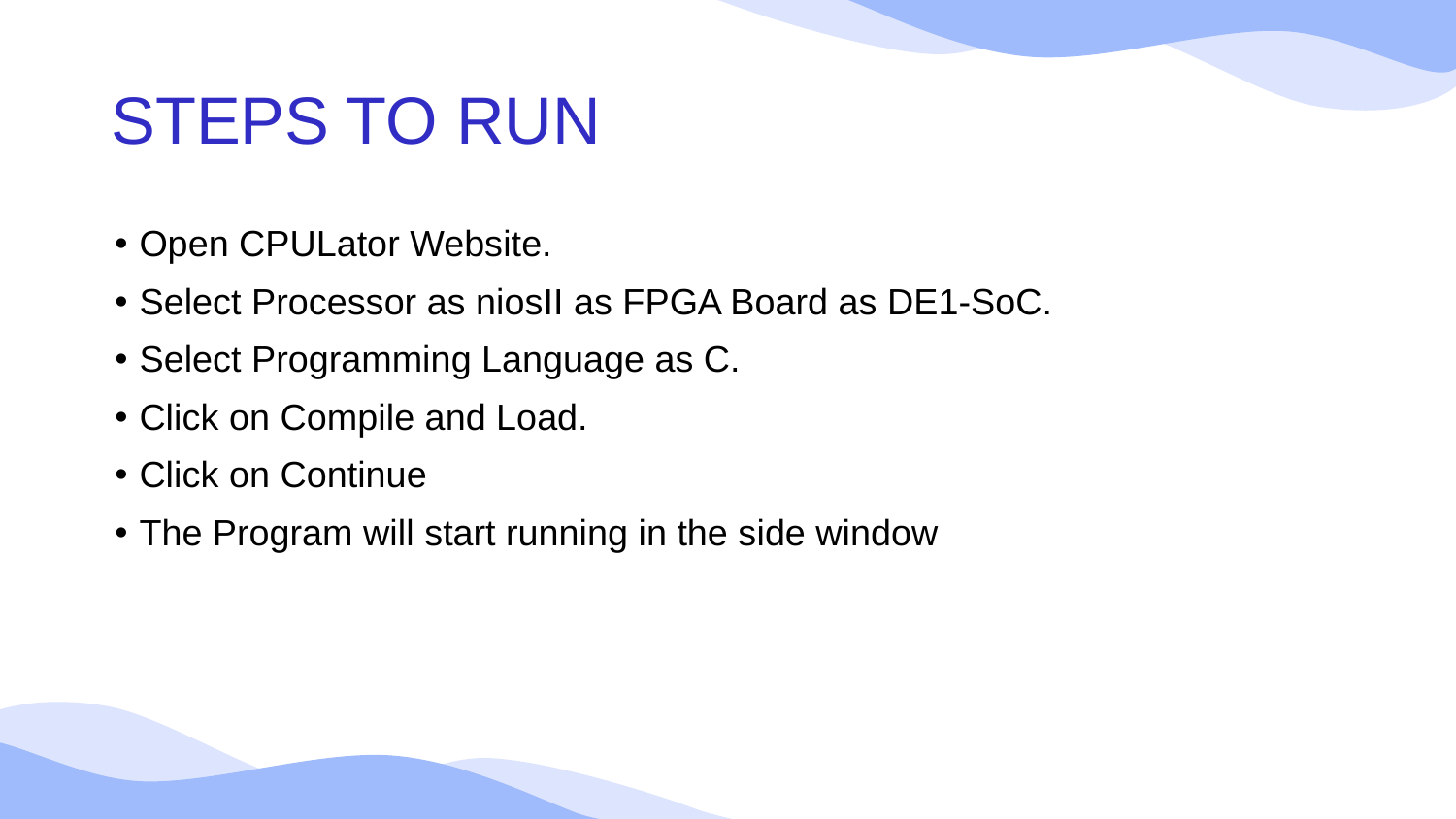

STEPS TO RUN
Open CPULator Website.
Select Processor as niosII as FPGA Board as DE1-SoC.
Select Programming Language as C.
Click on Compile and Load.
Click on Continue
The Program will start running in the side window